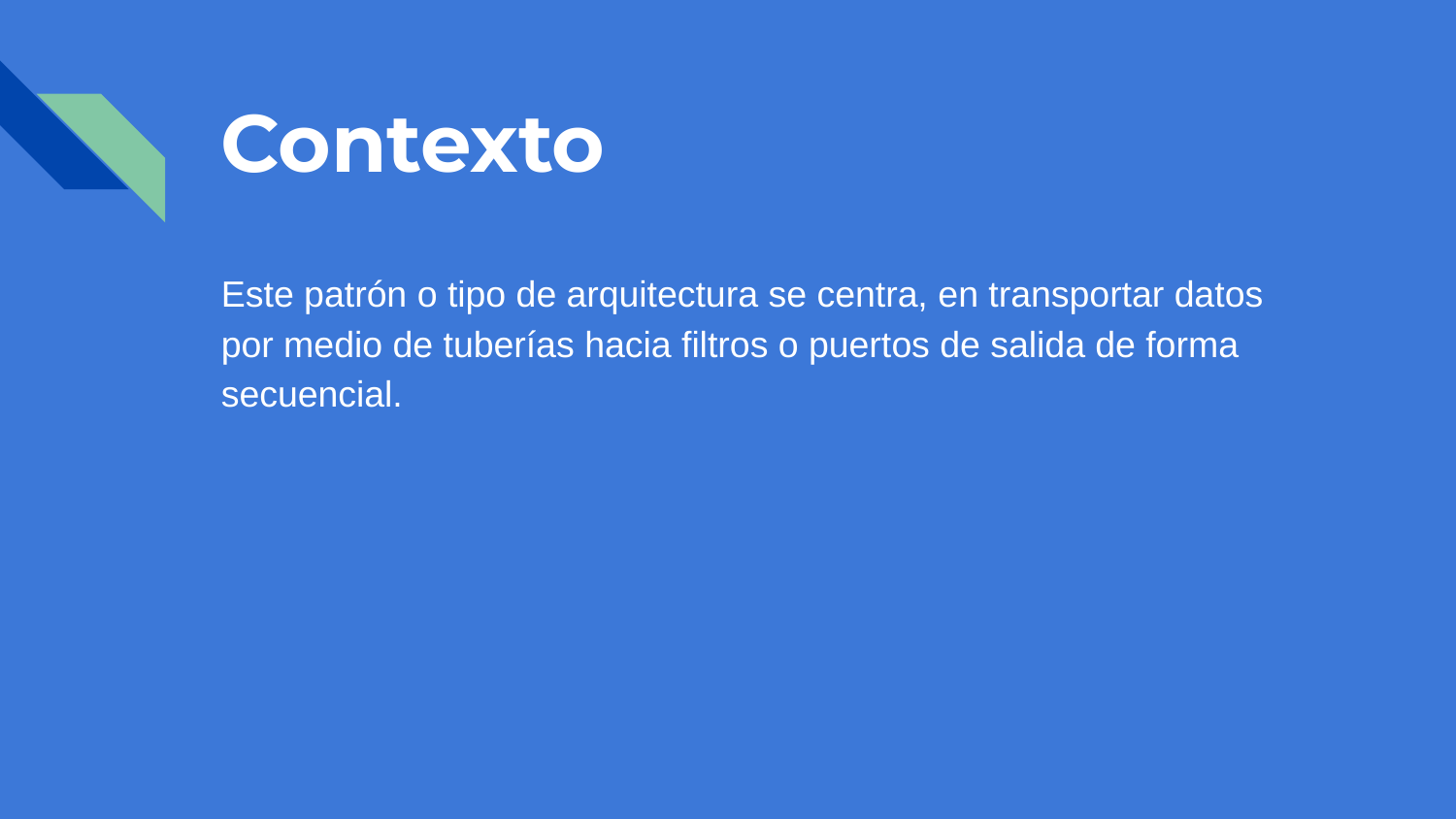

# Contexto
Este patrón o tipo de arquitectura se centra, en transportar datos por medio de tuberías hacia filtros o puertos de salida de forma secuencial.